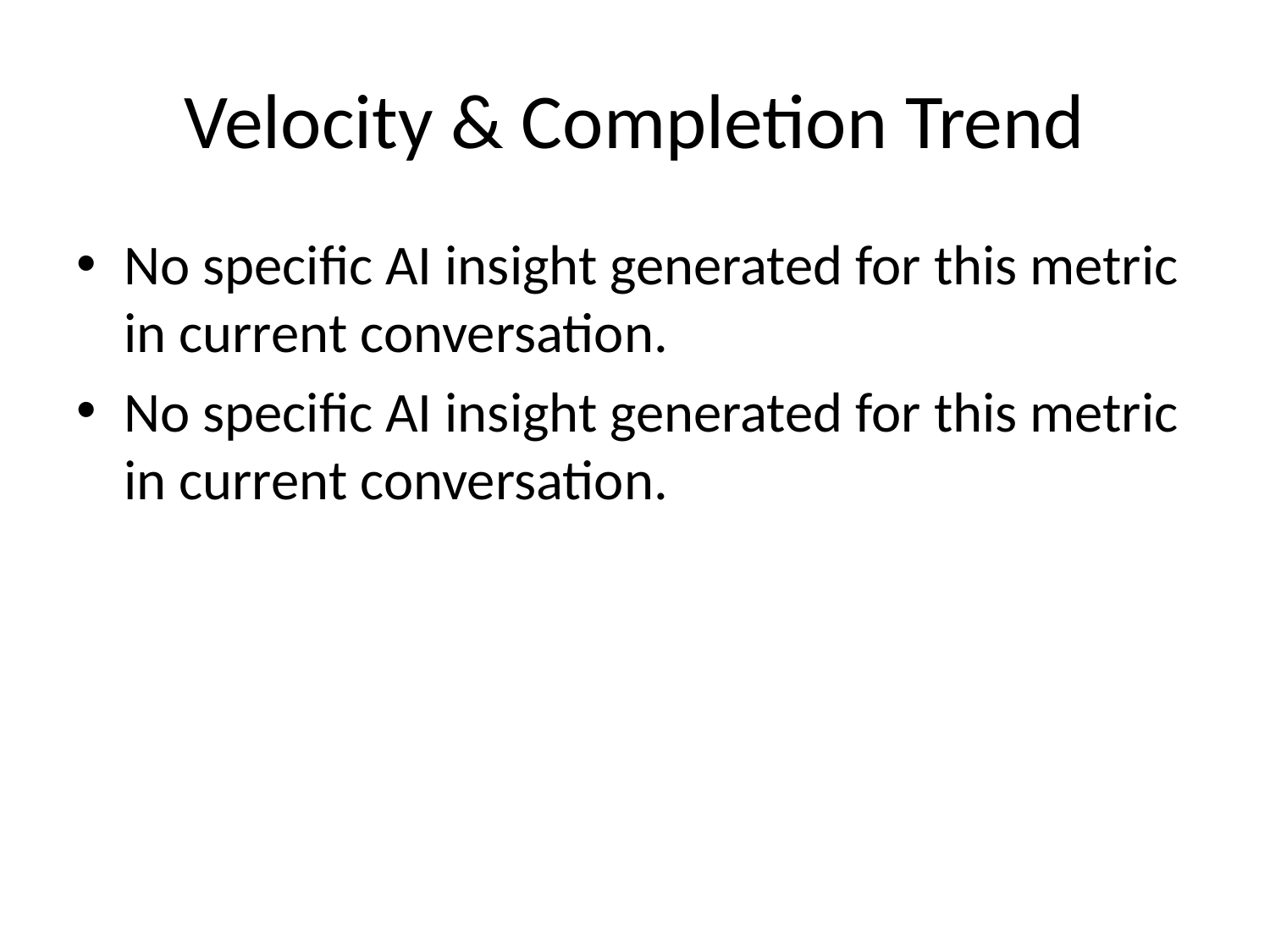

# Velocity & Completion Trend
No specific AI insight generated for this metric in current conversation.
No specific AI insight generated for this metric in current conversation.